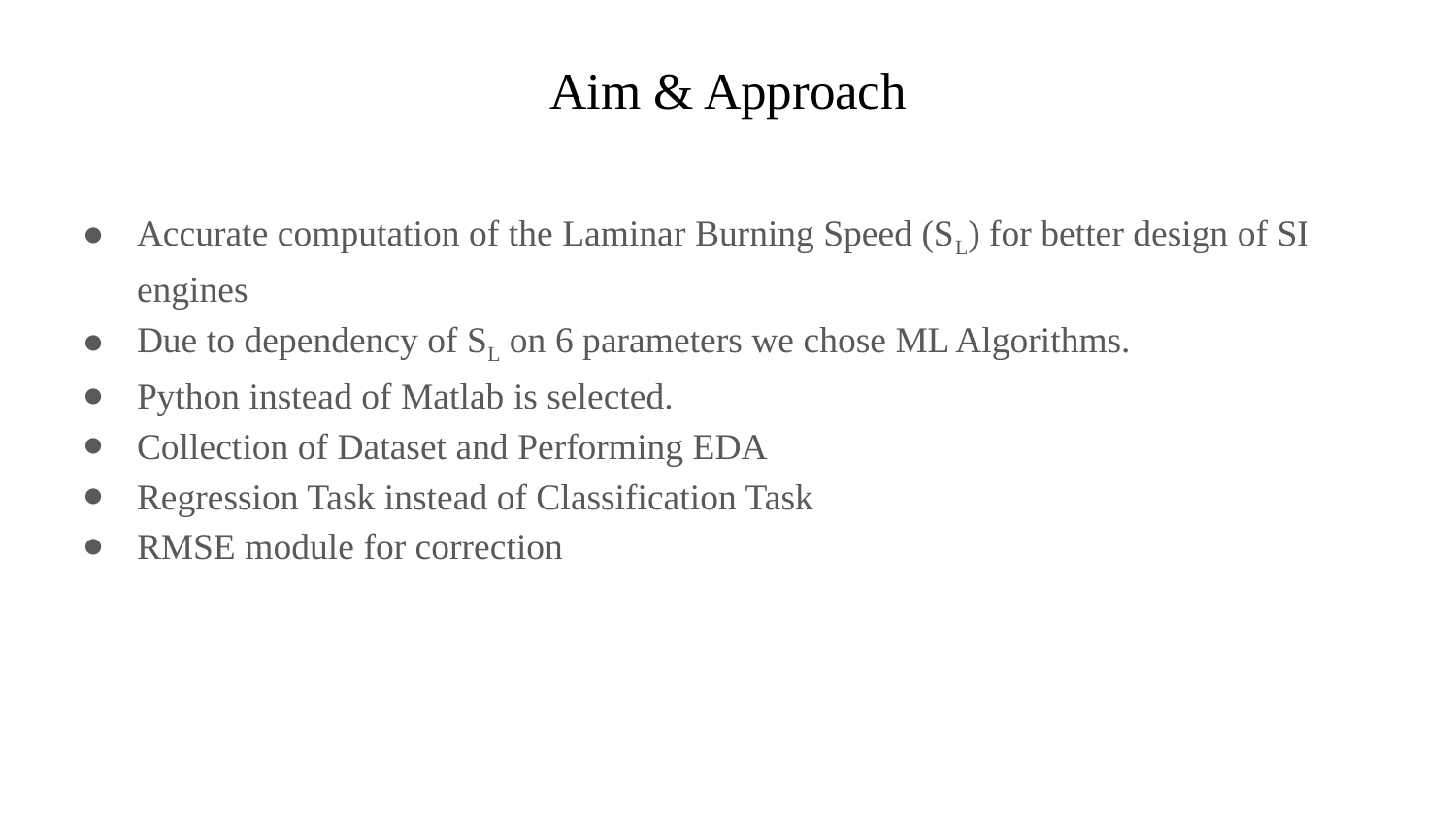

# Aim & Approach
Accurate computation of the Laminar Burning Speed (SL) for better design of SI engines
Due to dependency of SL on 6 parameters we chose ML Algorithms.
Python instead of Matlab is selected.
Collection of Dataset and Performing EDA
Regression Task instead of Classification Task
RMSE module for correction